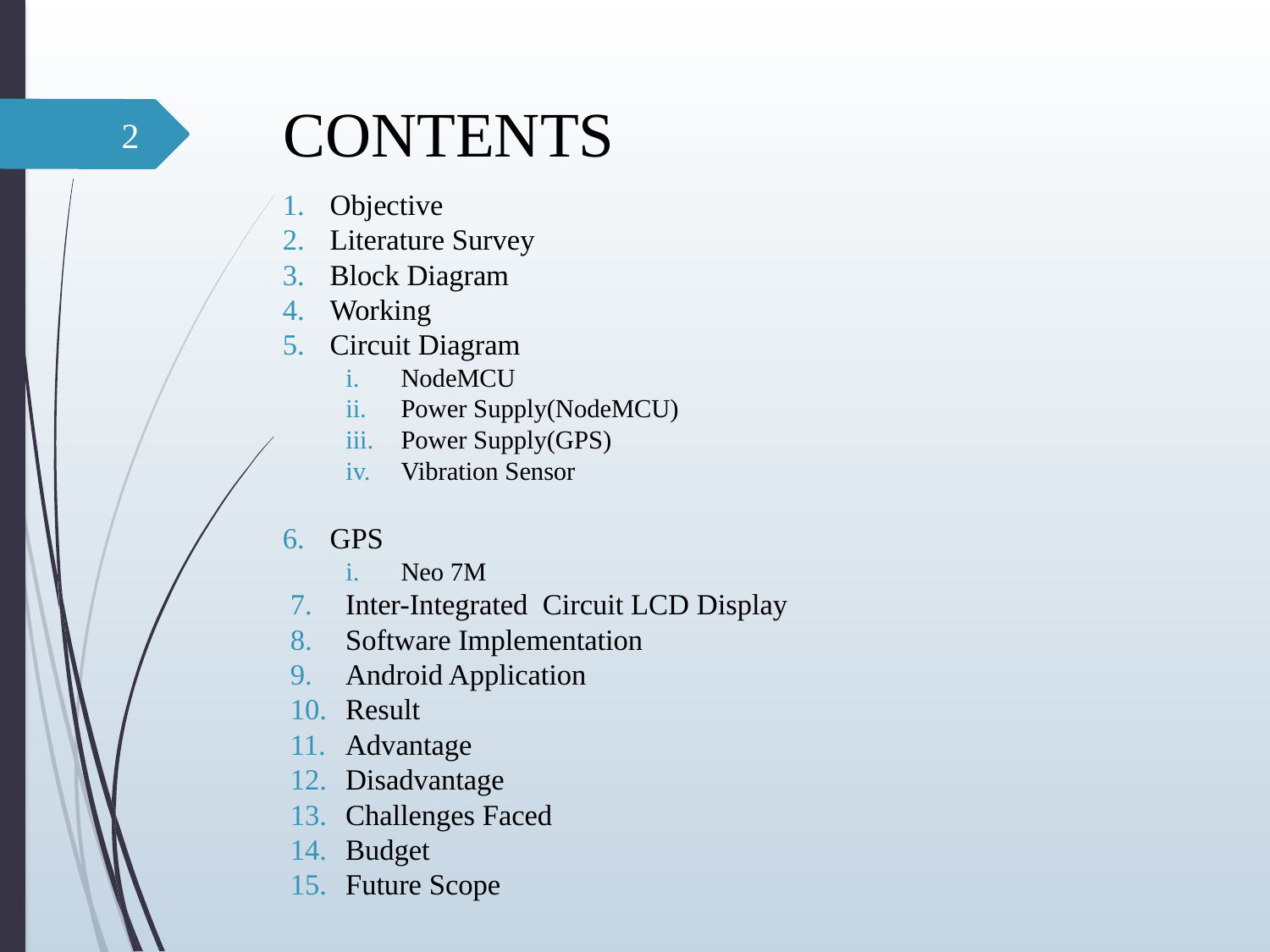

# CONTENTS
2
Objective
Literature Survey
Block Diagram
Working
Circuit Diagram
NodeMCU
Power Supply(NodeMCU)
Power Supply(GPS)
Vibration Sensor

GPS
Neo 7M
Inter-Integrated  Circuit LCD Display
Software Implementation
Android Application
Result
Advantage
Disadvantage
Challenges Faced
Budget
Future Scope